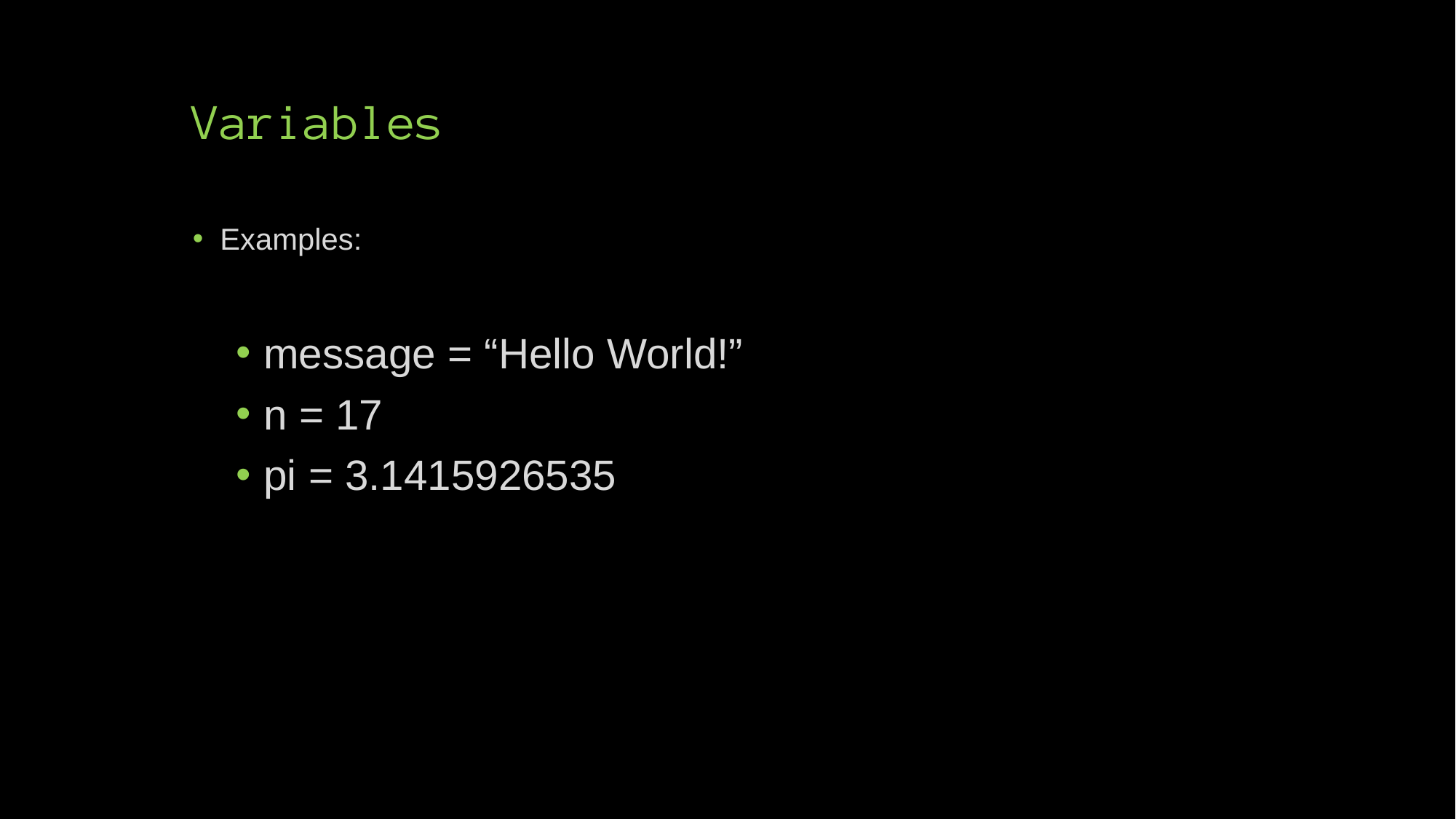

# Variables
Examples:

message = “Hello World!”
n = 17
pi = 3.1415926535